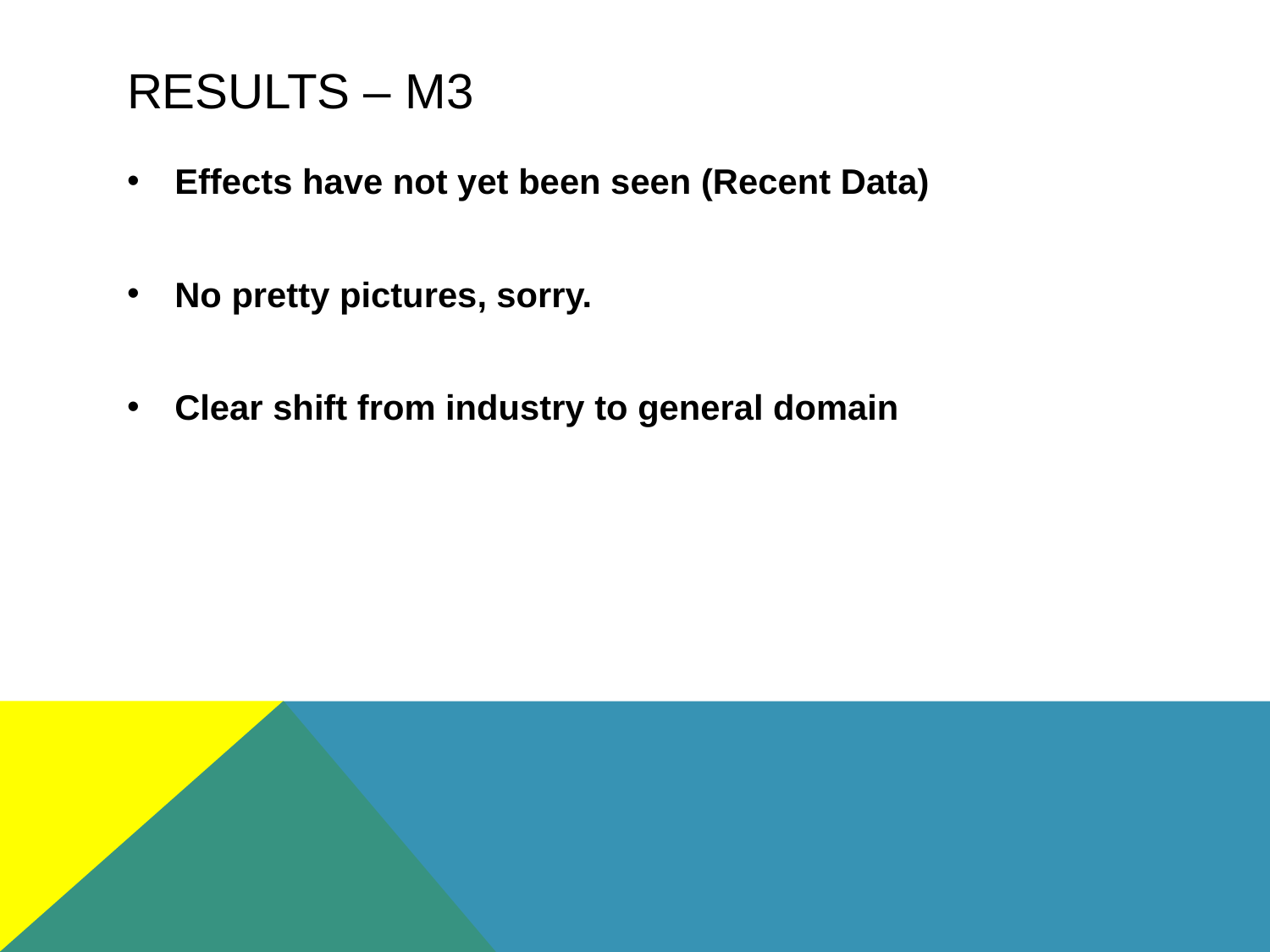

# RESULTS – M3
Effects have not yet been seen (Recent Data)

No pretty pictures, sorry.

Clear shift from industry to general domain